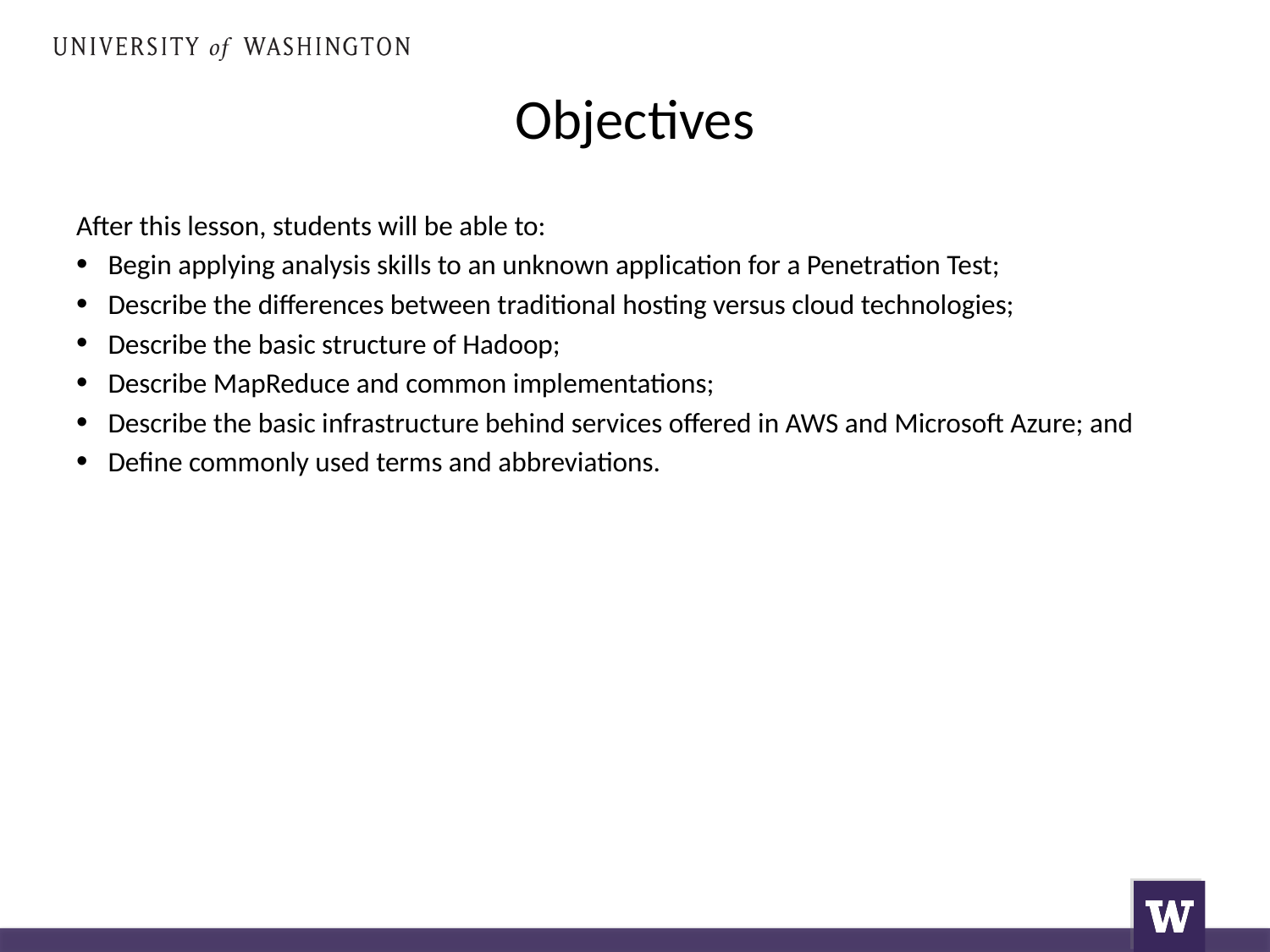

# Objectives
After this lesson, students will be able to:
Begin applying analysis skills to an unknown application for a Penetration Test;
Describe the differences between traditional hosting versus cloud technologies;
Describe the basic structure of Hadoop;
Describe MapReduce and common implementations;
Describe the basic infrastructure behind services offered in AWS and Microsoft Azure; and
Define commonly used terms and abbreviations.